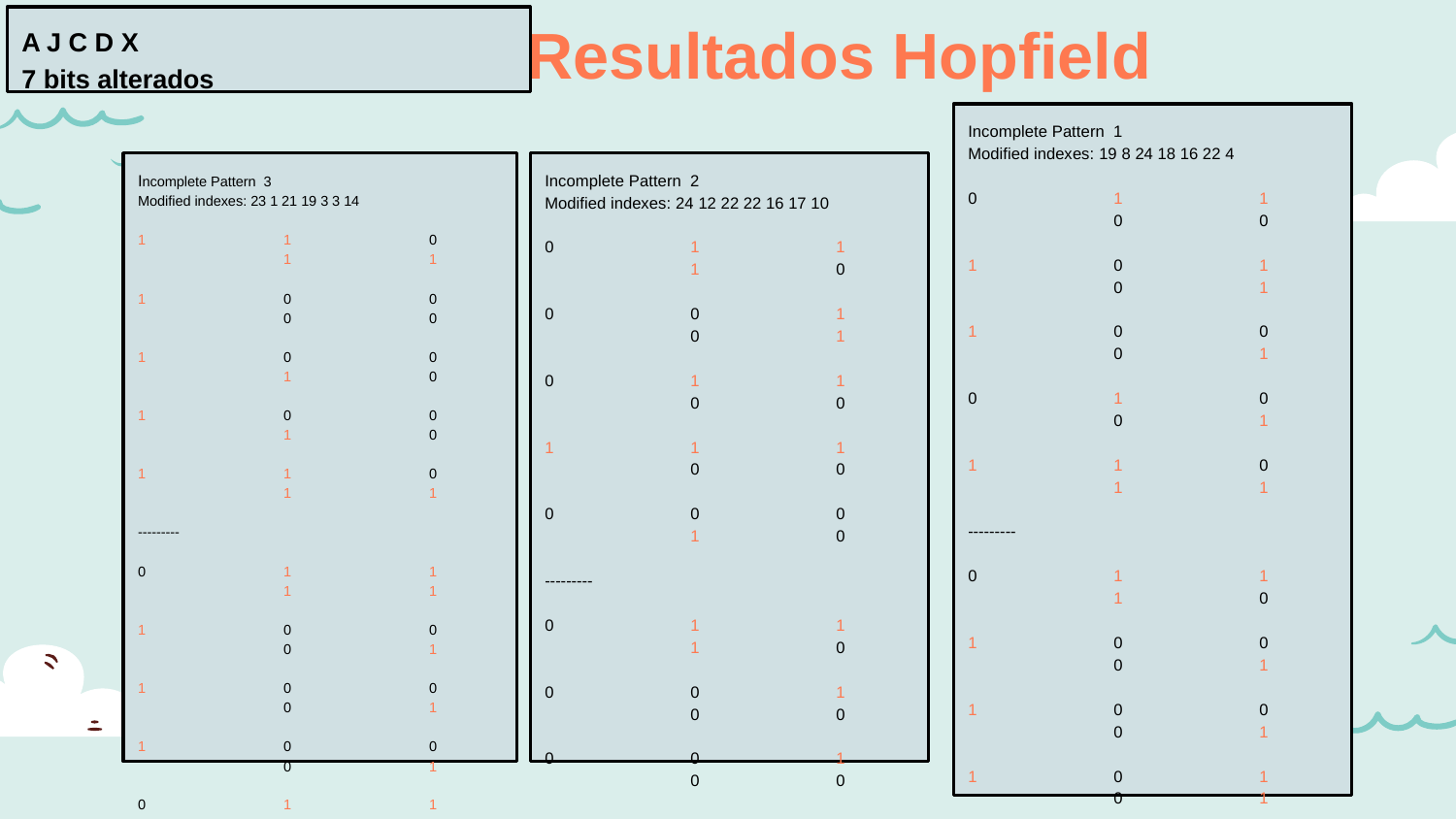

Resultados Hopfield
A J C D X
7 bits alterados
Incomplete Pattern  1
Modified indexes: 19 8 24 18 16 22 4

0	1	1	0	0
1	0	1	0	1
1	0	0	0	1
0	1	0	0	1
1	1	0	1	1
---------

0	1	1	1	0
1	0	0	0	1
1	0	0	0	1
1	0	1	0	1
1	1	1	1	1

0	1	1	1	0
1	0	0	0	1
1	0	0	0	1
1	0	0	0	1
1	1	1	1	1

0	1	1	1	0
1	0	0	0	1
1	0	0	0	1
1	0	0	0	1
1	1	1	1	1

¿El patrón está en los de entrenamiento?  false
Incomplete Pattern  3
Modified indexes: 23 1 21 19 3 3 14

1	1	0	1	1
1	0	0	0	0
1	0	0	1	0
1	0	0	1	0
1	1	0	1	1
---------

0	1	1	1	1
1	0	0	0	1
1	0	0	0	1
1	0	0	0	1
0	1	1	1	1

0	1	1	1	0
1	0	0	0	1
1	0	0	0	1
1	0	0	0	1
1	1	1	1	1

0	1	1	1	0
1	0	0	0	1
1	0	0	0	1
1	0	0	0	1
1	1	1	1	1

¿El patrón está en los de entrenamiento?  false
Incomplete Pattern  2
Modified indexes: 24 12 22 22 16 17 10

0	1	1	1	0
0	0	1	0	1
0	1	1	0	0
1	1	1	0	0
0	0	0	1	0
---------

0	1	1	1	0
0	0	1	0	0
0	0	1	0	0
0	0	1	0	0
0	1	0	0	0

0	1	1	1	0
0	0	1	0	0
0	0	1	0	0
0	0	1	0	0
0	1	0	0	0

Found same pattern
Pattern:  2
¿El patrón está en los de entrenamiento?  true